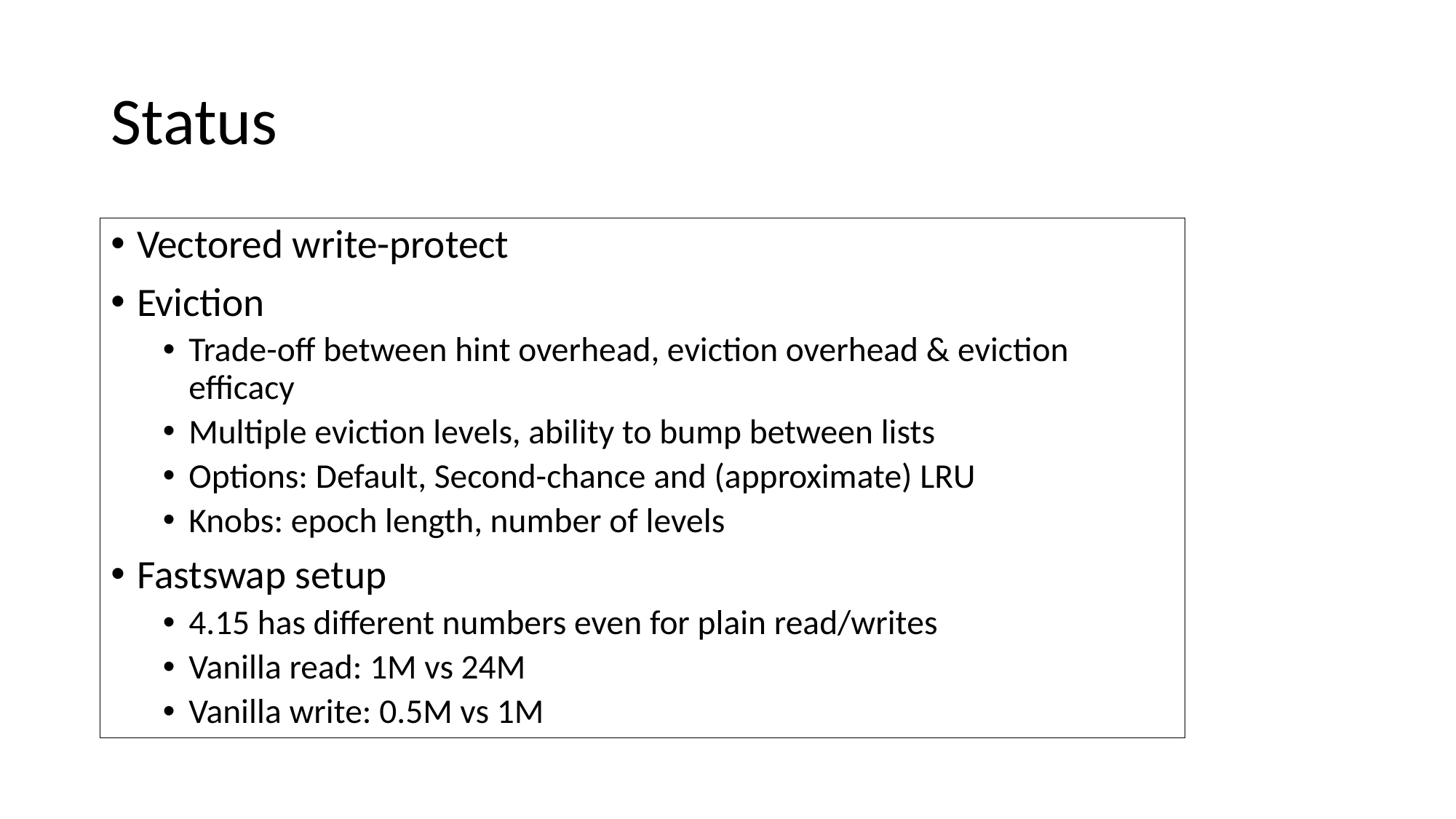

# Status
Vectored write-protect
Eviction
Trade-off between hint overhead, eviction overhead & eviction efficacy
Multiple eviction levels, ability to bump between lists
Options: Default, Second-chance and (approximate) LRU
Knobs: epoch length, number of levels
Fastswap setup
4.15 has different numbers even for plain read/writes
Vanilla read: 1M vs 24M
Vanilla write: 0.5M vs 1M